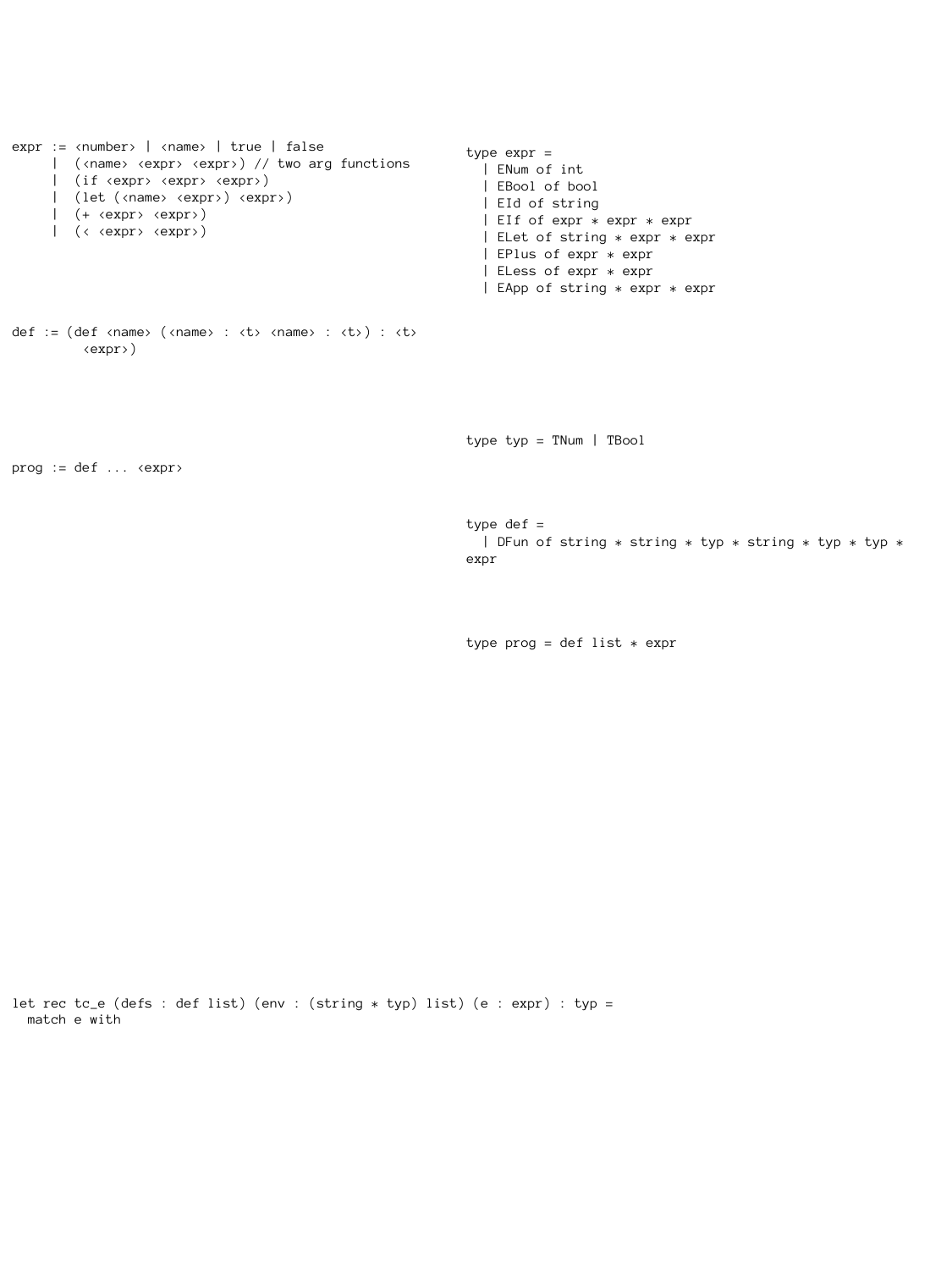

expr := <number> | <name> | true | false
     |  (<name> <expr> <expr>) // two arg functions
     |  (if <expr> <expr> <expr>)
     |  (let (<name> <expr>) <expr>)
     |  (+ <expr> <expr>)
     |  (< <expr> <expr>)

def := (def <name> (<name> : <t> <name> : <t>) : <t>
         <expr>)

prog := def ... <expr>
type expr =
  | ENum of int
  | EBool of bool
  | EId of string
  | EIf of expr * expr * expr
  | ELet of string * expr * expr
  | EPlus of expr * expr
  | ELess of expr * expr
  | EApp of string * expr * expr

type typ = TNum | TBool

type def =
  | DFun of string * string * typ * string * typ * typ * expr

type prog = def list * expr

let rec tc_e (defs : def list) (env : (string * typ) list) (e : expr) : typ =
  match e with